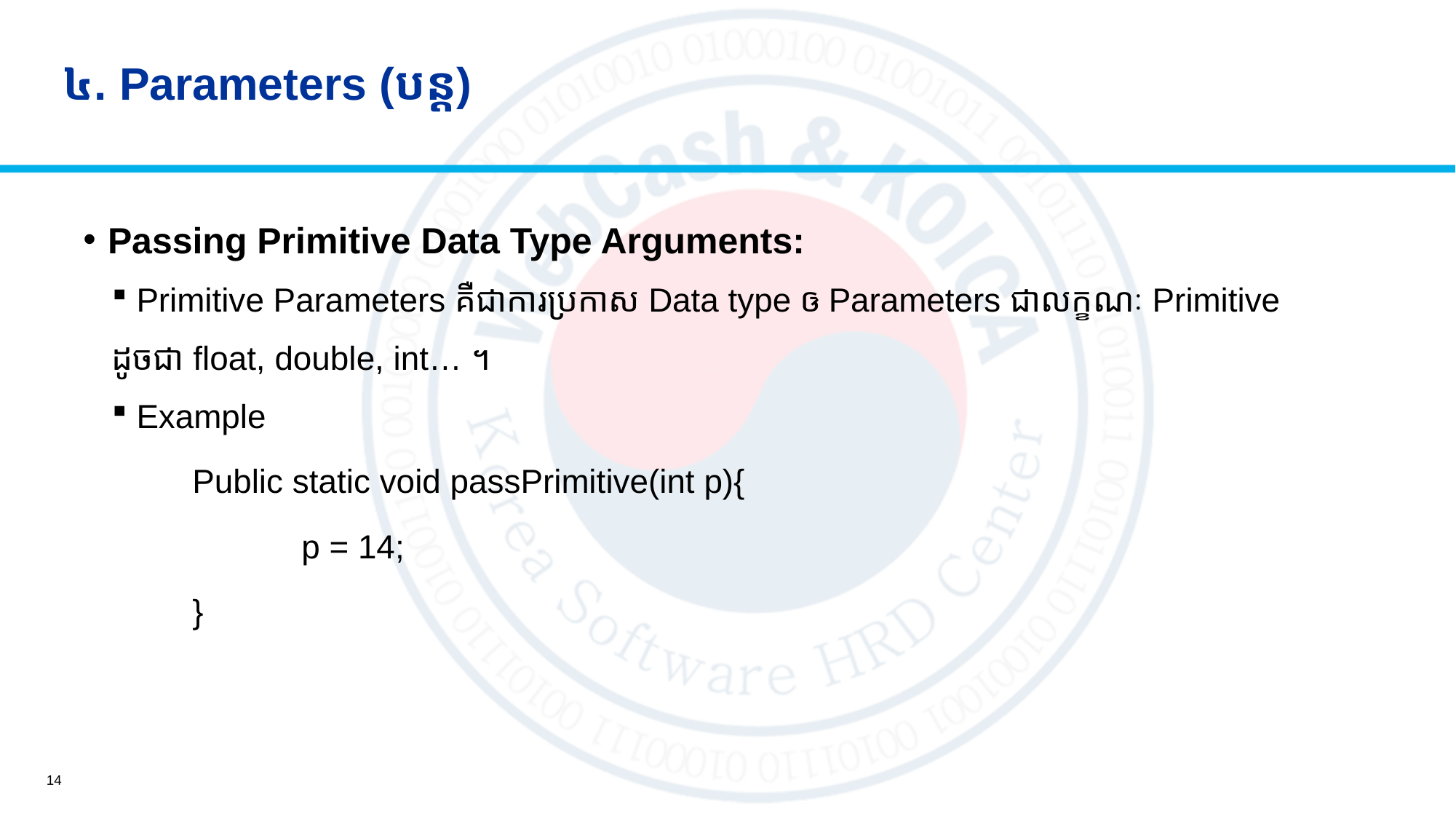

# ៤. Parameters (បន្ត)
Passing Primitive Data Type Arguments:
Primitive Parameters គឺជាការប្រកាស Data type ឲ Parameters ជាលក្ខណៈ Primitive
ដូចជា float, double, int… ។
Example
	Public static void passPrimitive(int p){
		p = 14;
	}

14